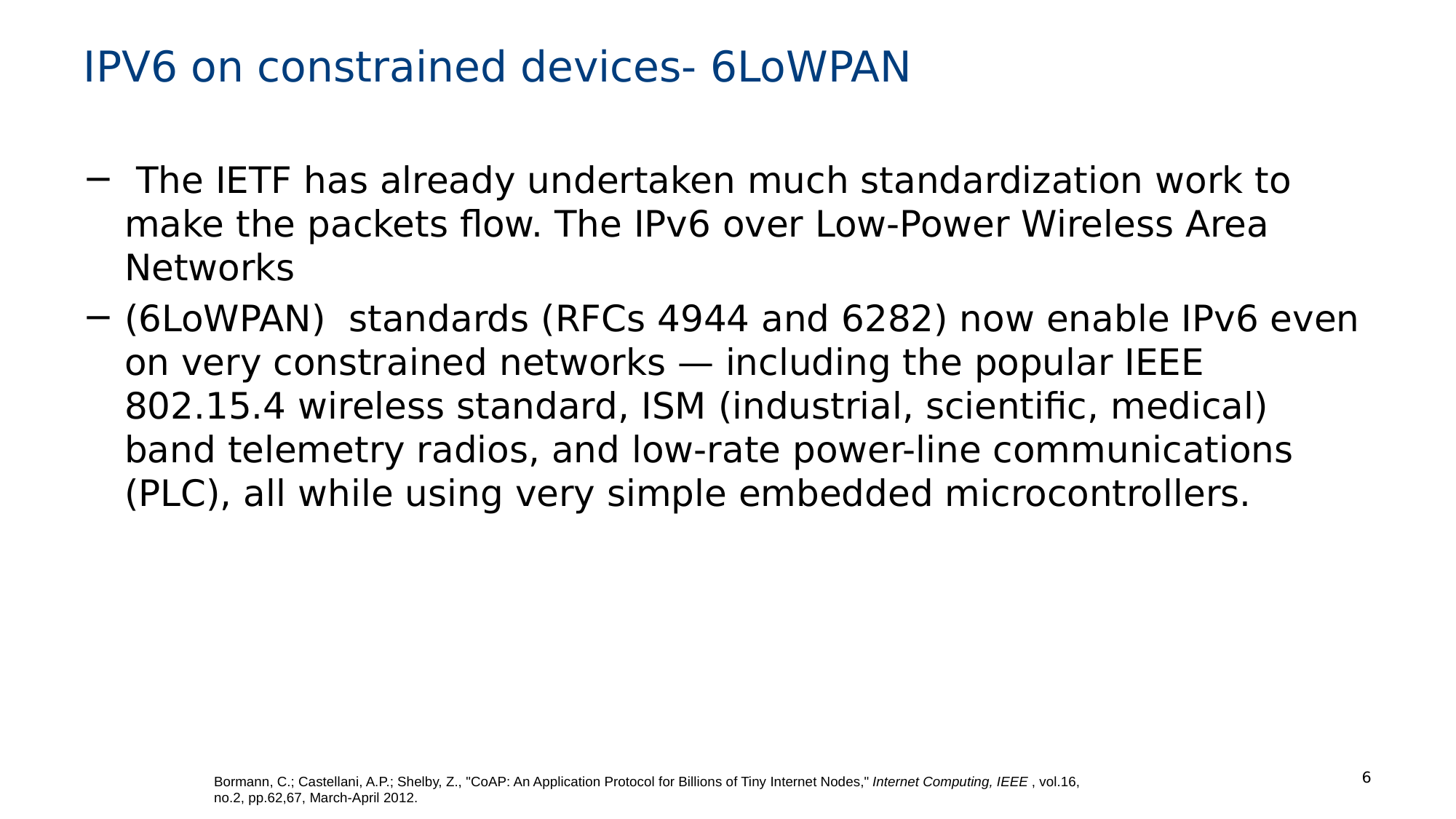

# IPV6 on constrained devices- 6LoWPAN
 The IETF has already undertaken much standardization work to make the packets flow. The IPv6 over Low-Power Wireless Area Networks
(6LoWPAN)  standards (RFCs 4944 and 6282) now enable IPv6 even on very constrained networks — including the popular IEEE 802.15.4 wireless standard, ISM (industrial, scientific, medical) band telemetry radios, and low-rate power-line communications (PLC), all while using very simple embedded microcontrollers.
6
Bormann, C.; Castellani, A.P.; Shelby, Z., "CoAP: An Application Protocol for Billions of Tiny Internet Nodes," Internet Computing, IEEE , vol.16, no.2, pp.62,67, March-April 2012.